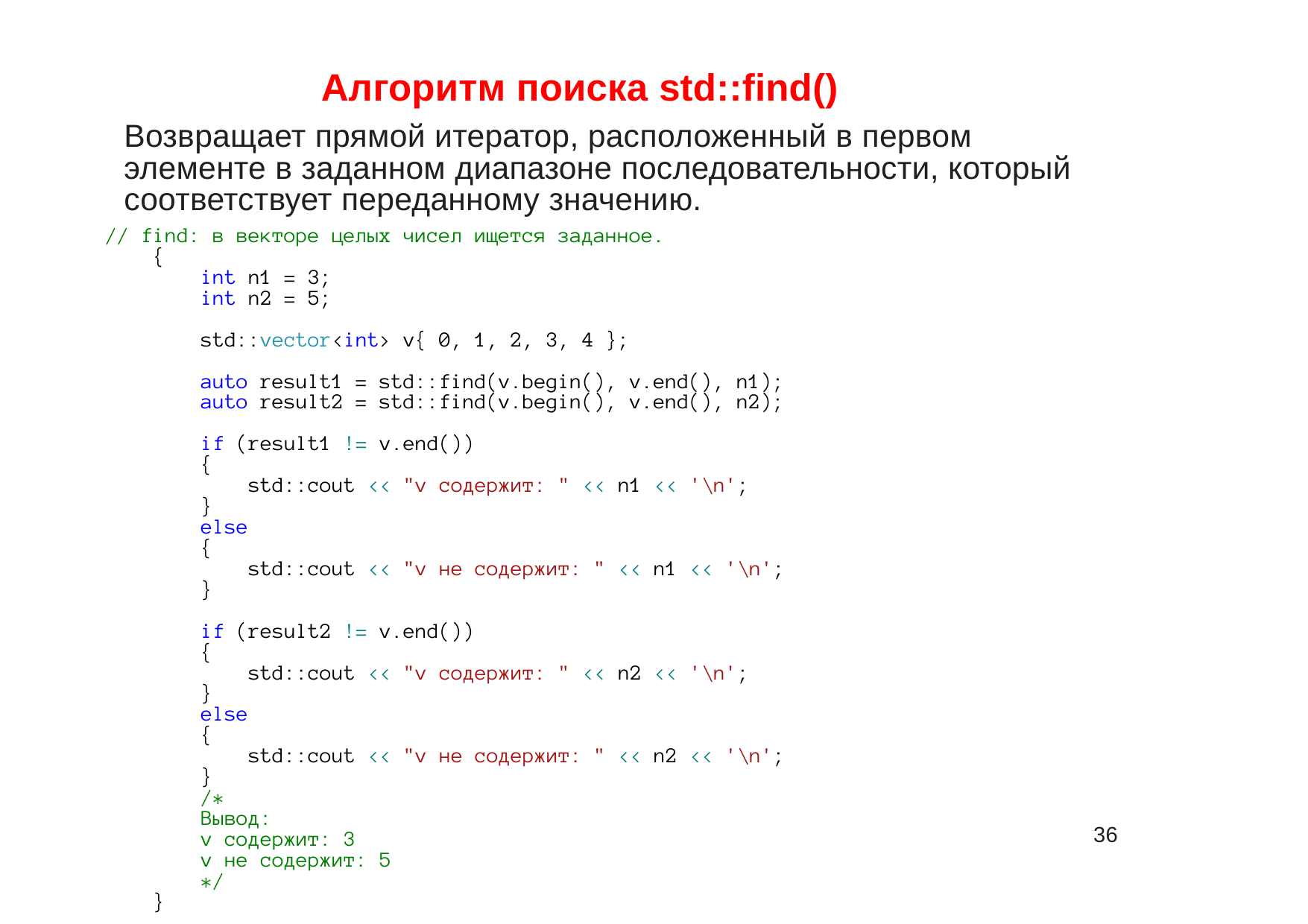

# Алгоритм поиска std::find()
Возвращает прямой итератор, расположенный в первом элементе в заданном диапазоне последовательности, который соответствует переданному значению.
// find: в векторе целых чисел ищется заданное.
    {
        int n1 = 3;
        int n2 = 5;

        std::vector<int> v{ 0, 1, 2, 3, 4 };

        auto result1 = std::find(v.begin(), v.end(), n1);
        auto result2 = std::find(v.begin(), v.end(), n2);

        if (result1 != v.end())
        {
            std::cout << "v содержит: " << n1 << '\n';
        }
        else
        {
            std::cout << "v не содержит: " << n1 << '\n';
        }

        if (result2 != v.end())
        {
            std::cout << "v содержит: " << n2 << '\n';
        }
        else
        {
            std::cout << "v не содержит: " << n2 << '\n';
        }
        /*
        Вывод:
        v содержит: 3
        v не содержит: 5
        */
    }
36